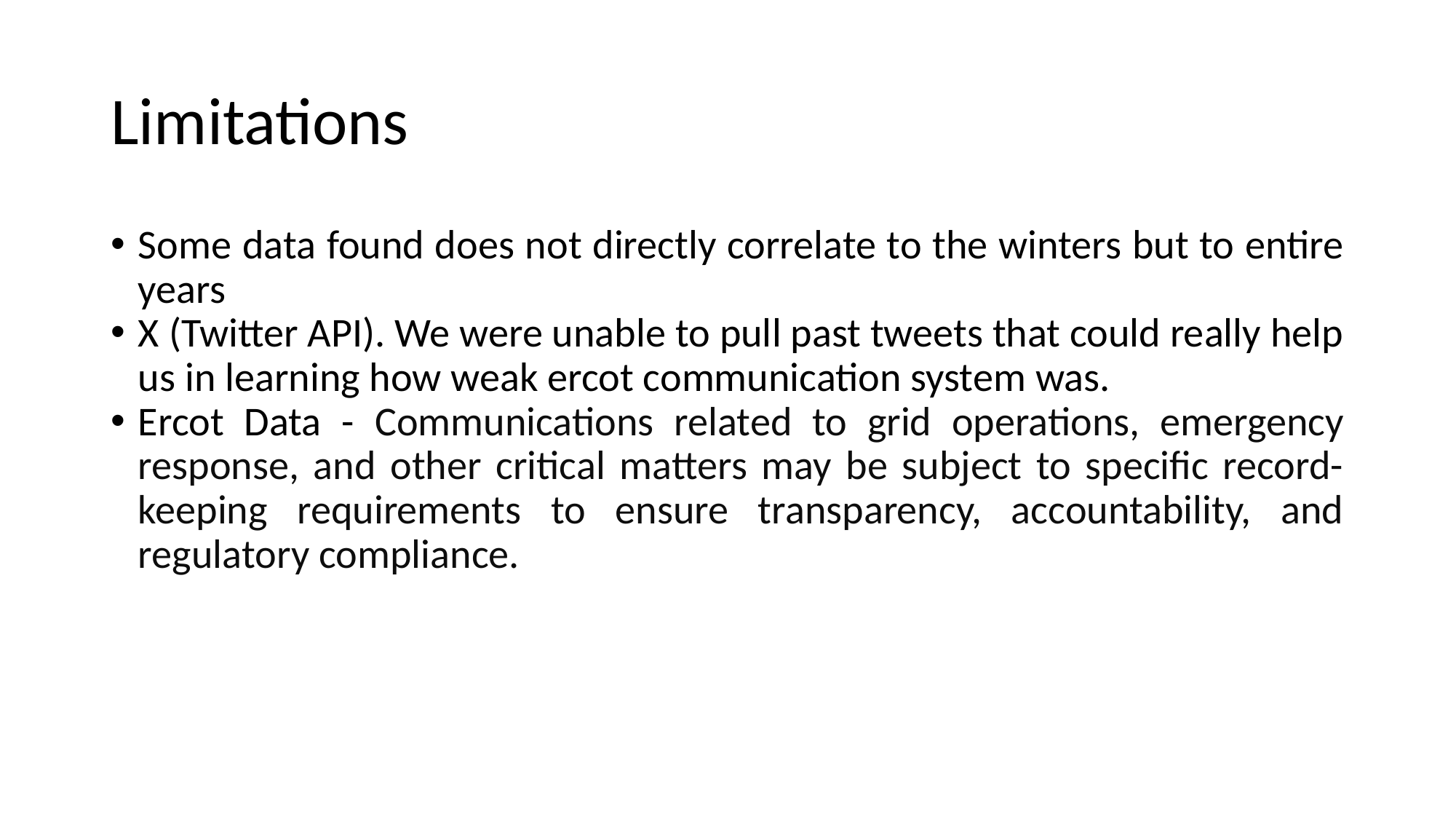

# Limitations
Some data found does not directly correlate to the winters but to entire years
X (Twitter API). We were unable to pull past tweets that could really help us in learning how weak ercot communication system was.
Ercot Data - Communications related to grid operations, emergency response, and other critical matters may be subject to specific record-keeping requirements to ensure transparency, accountability, and regulatory compliance.